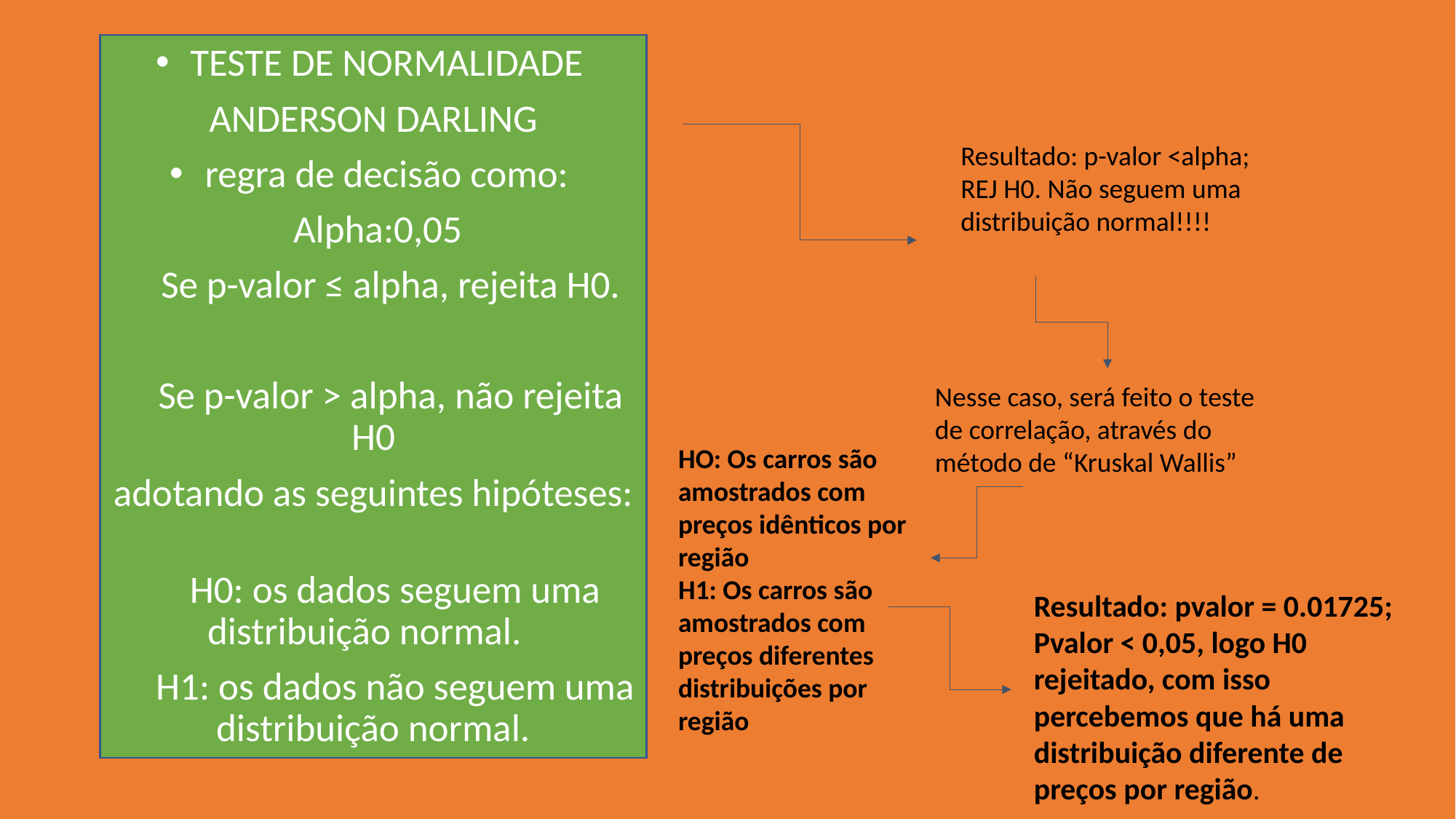

TESTE DE NORMALIDADE
ANDERSON DARLING
regra de decisão como:
 Alpha:0,05
    Se p-valor ≤ alpha, rejeita H0.

    Se p-valor > alpha, não rejeita H0
adotando as seguintes hipóteses:
     H0: os dados seguem uma distribuição normal.
     H1: os dados não seguem uma distribuição normal.
Resultado: p-valor <alpha; REJ H0. Não seguem uma distribuição normal!!!!
Nesse caso, será feito o teste de correlação, através do método de “Kruskal Wallis”
HO: Os carros são amostrados com preços idênticos por região
H1: Os carros são amostrados com preços diferentes distribuições por região
Resultado: pvalor = 0.01725; Pvalor < 0,05, logo H0 rejeitado, com isso percebemos que há uma distribuição diferente de preços por região.